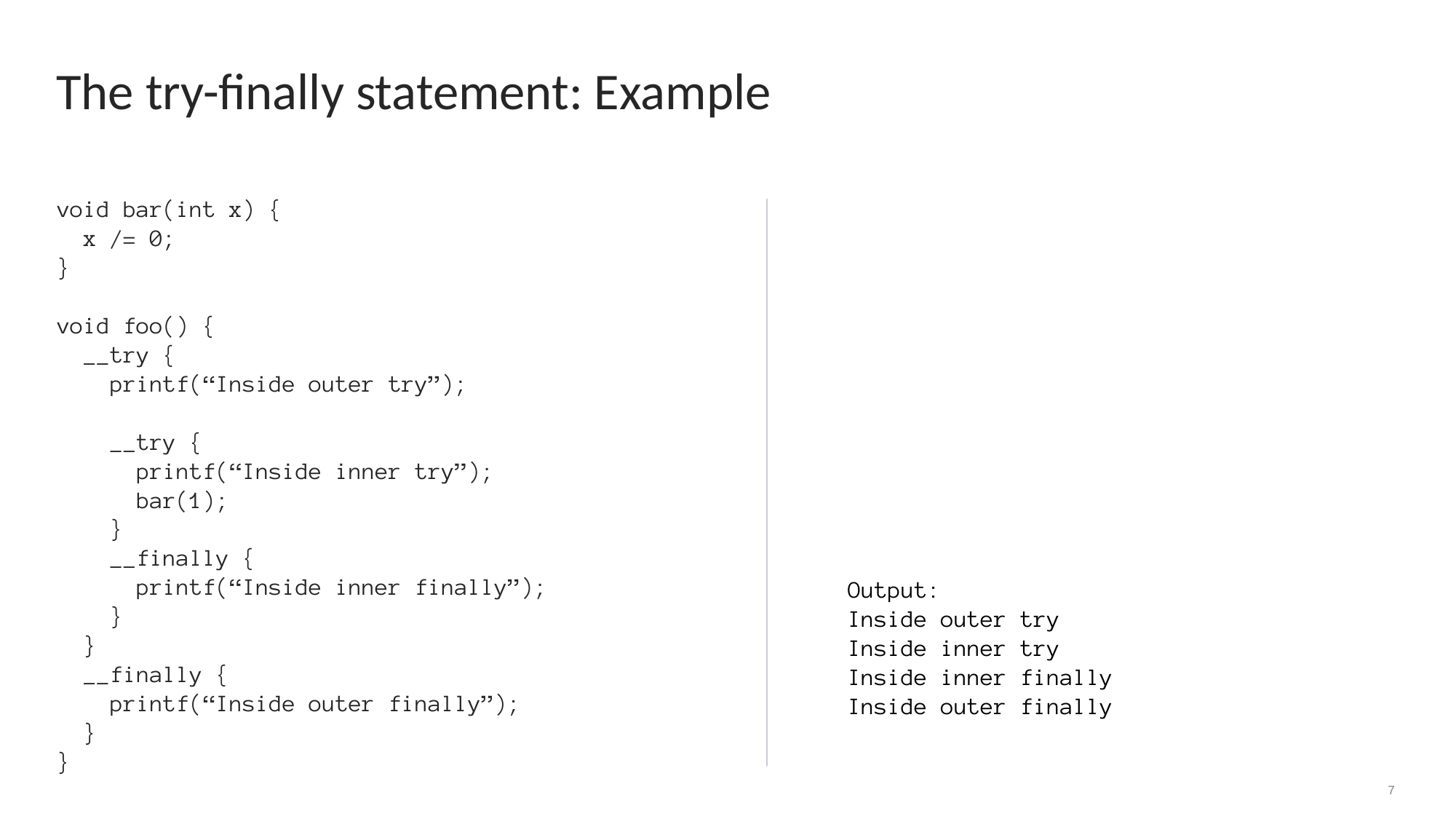

# The try-finally statement: Example

void bar(int x) {
  x /= 0;
}
void foo() {
  __try {
    printf(“Inside outer try”);
    __try {
      printf(“Inside inner try”);
      bar(1);
    }
    __finally {
      printf(“Inside inner finally”);
    }
  }
  __finally {
    printf(“Inside outer finally”);
  }
}
Output:
Inside outer try
Inside inner try
Inside inner finally
Inside outer finally